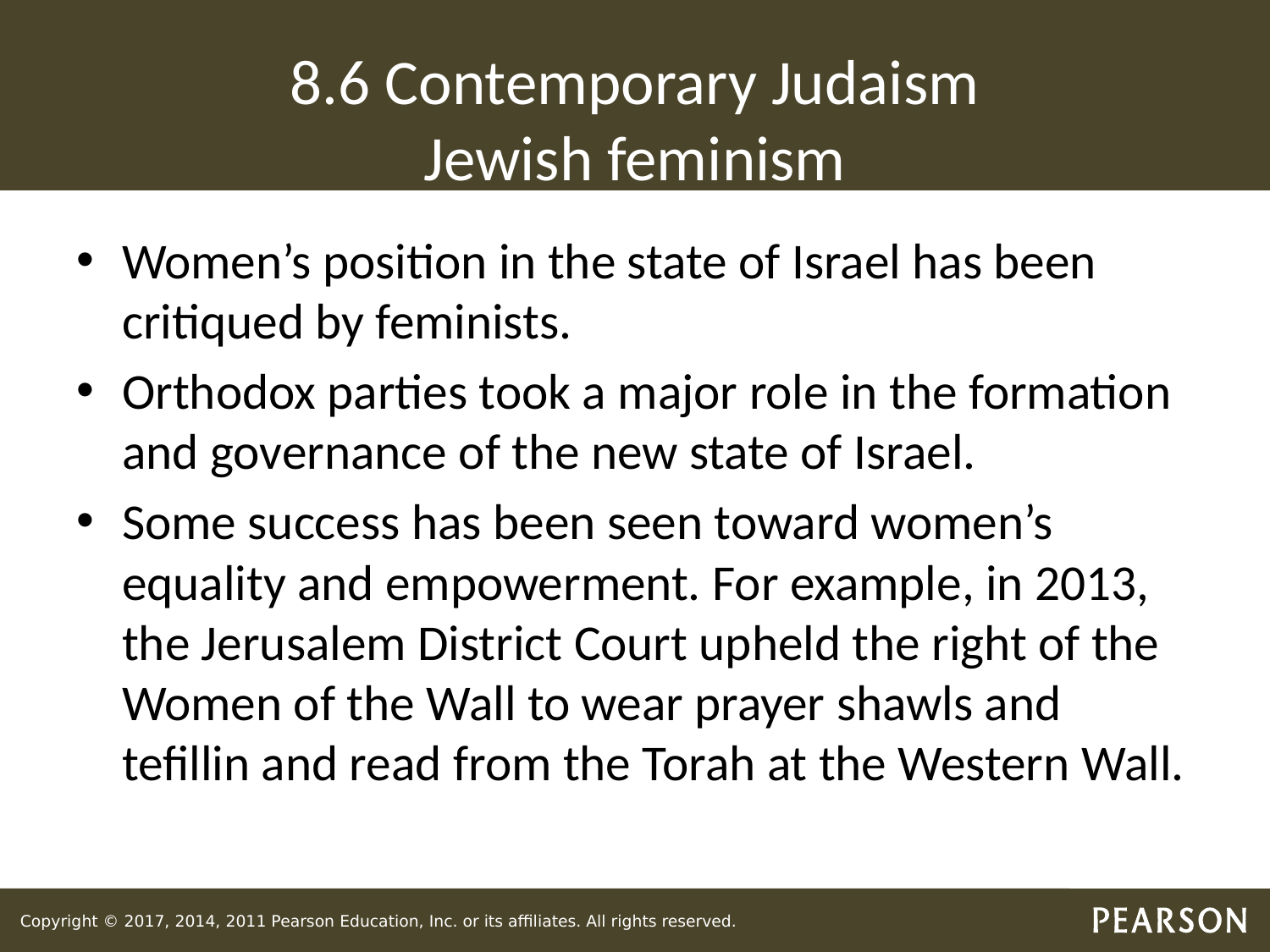

# 8.6 Contemporary Judaism Jewish feminism
Women’s position in the state of Israel has been critiqued by feminists.
Orthodox parties took a major role in the formation and governance of the new state of Israel.
Some success has been seen toward women’s equality and empowerment. For example, in 2013, the Jerusalem District Court upheld the right of the Women of the Wall to wear prayer shawls and tefillin and read from the Torah at the Western Wall.